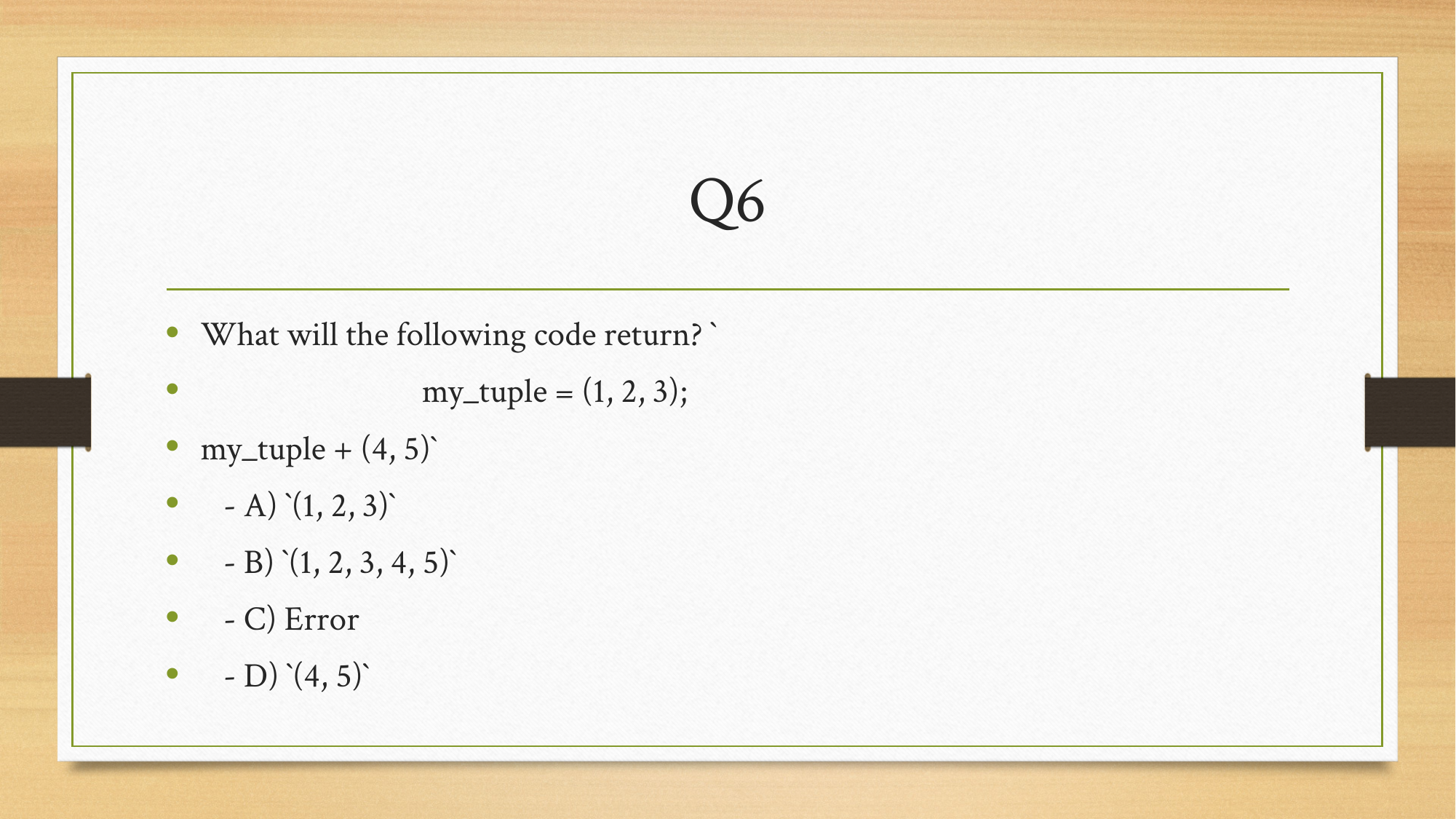

# Q6
What will the following code return? `
                             my_tuple = (1, 2, 3);
my_tuple + (4, 5)`
   - A) `(1, 2, 3)`
   - B) `(1, 2, 3, 4, 5)`
   - C) Error
   - D) `(4, 5)`